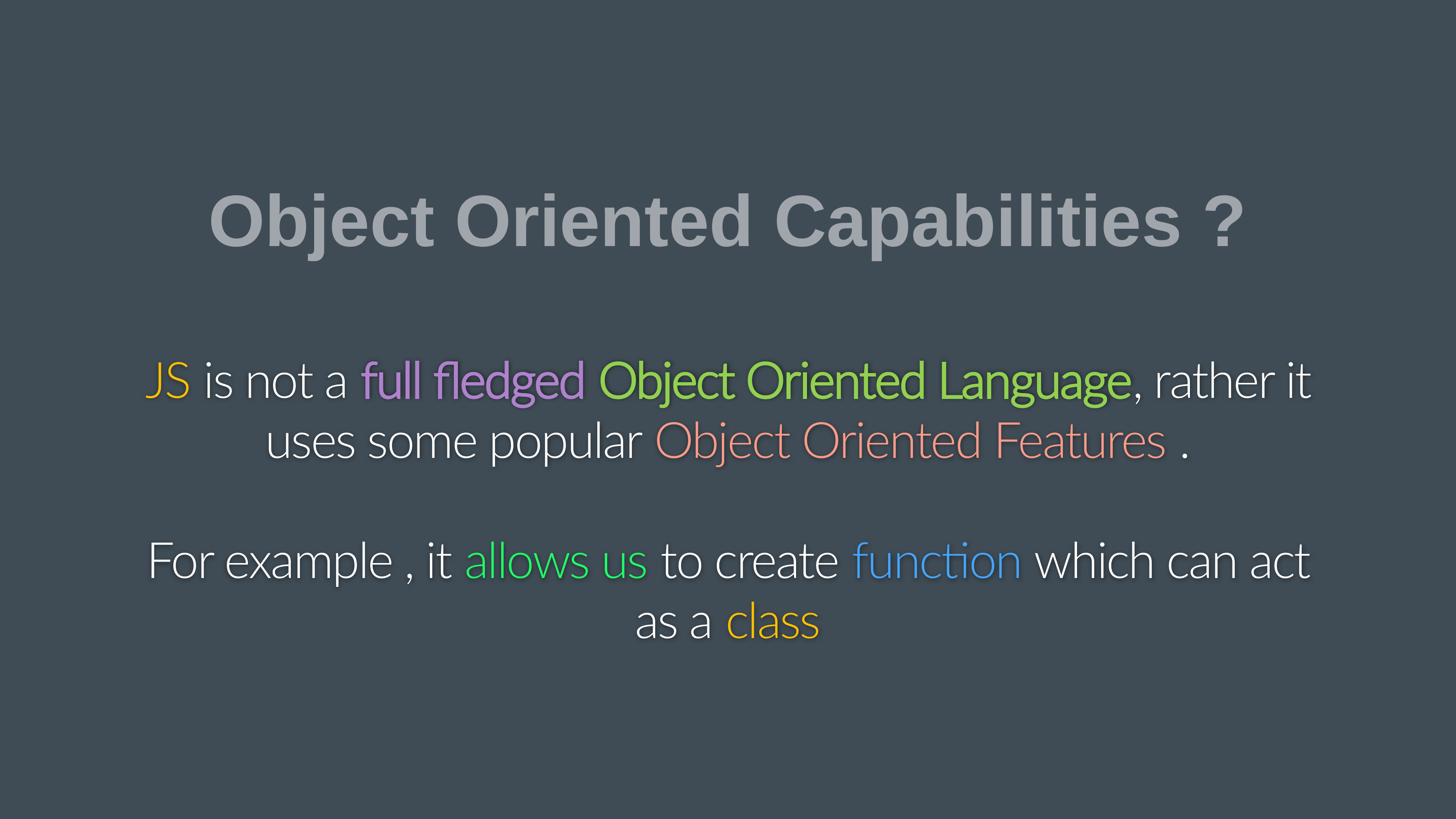

Object Oriented Capabilities ?
JS is not a full fledged Object Oriented Language, rather it uses some popular Object Oriented Features .

For example , it allows us to create function which can act as a class